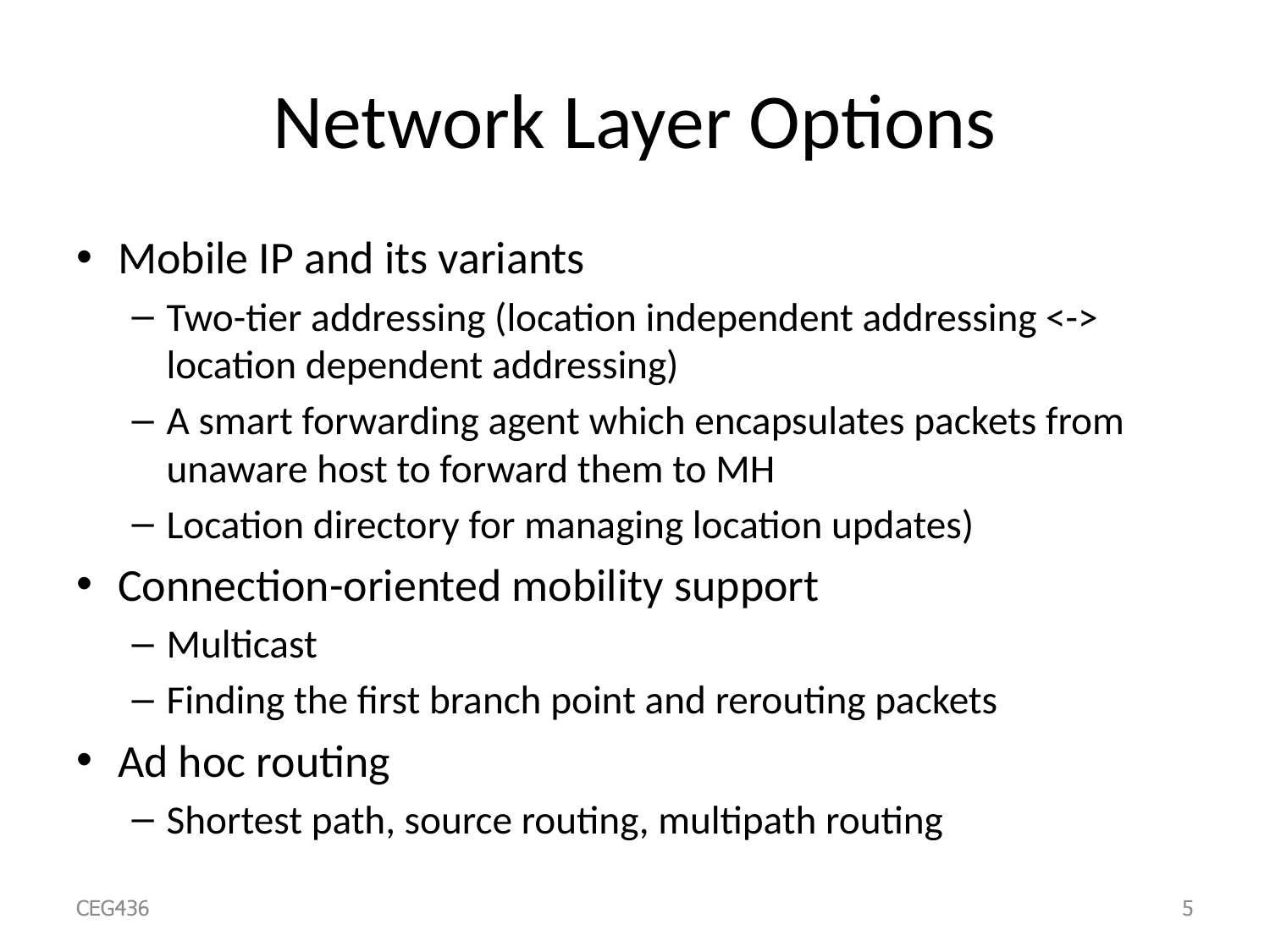

# Network Layer Options
Mobile IP and its variants
Two-tier addressing (location independent addressing <-> location dependent addressing)
A smart forwarding agent which encapsulates packets from unaware host to forward them to MH
Location directory for managing location updates)
Connection-oriented mobility support
Multicast
Finding the first branch point and rerouting packets
Ad hoc routing
Shortest path, source routing, multipath routing
CEG436

5